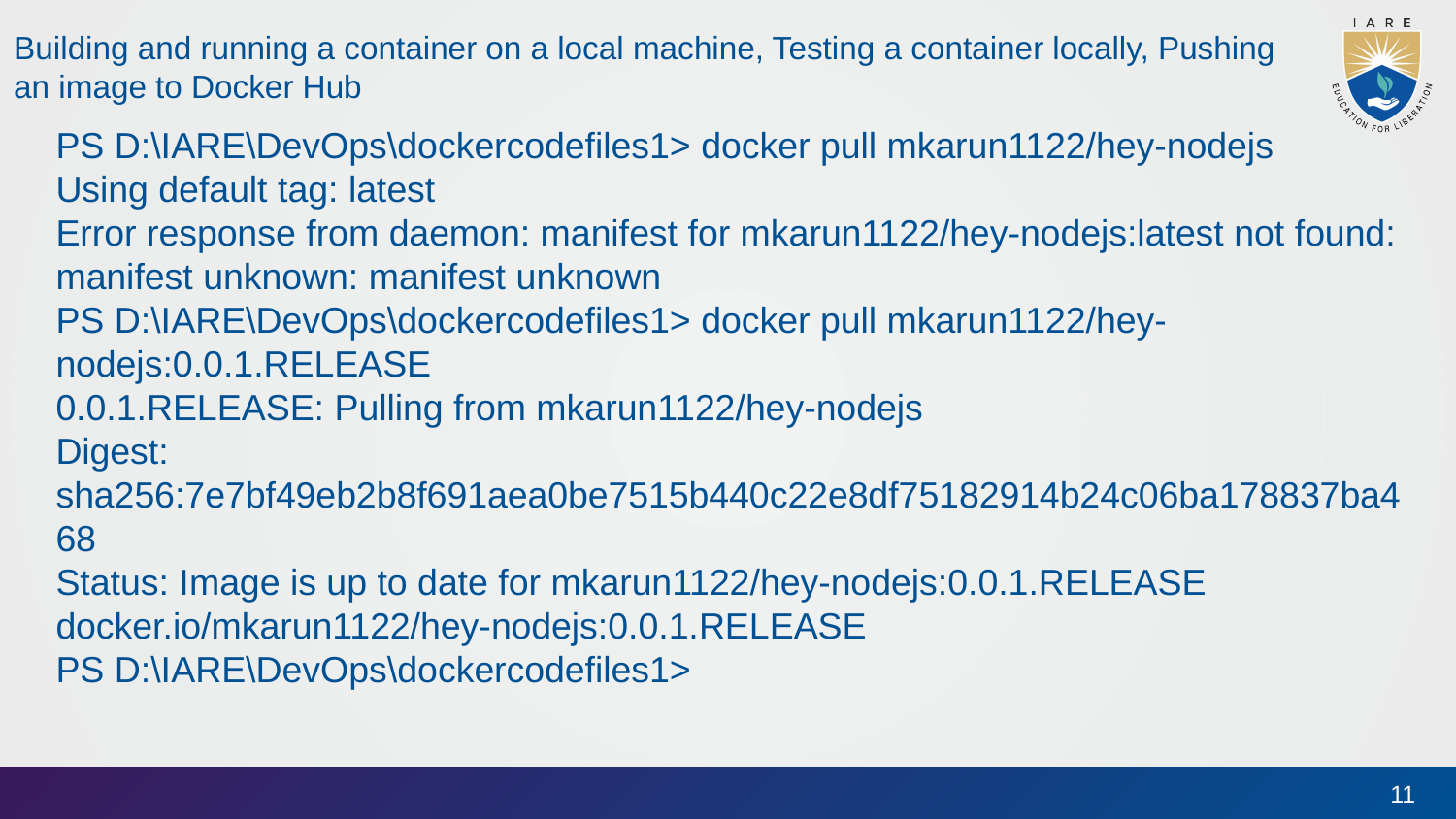

Building and running a container on a local machine, Testing a container locally, Pushing an image to Docker Hub
PS D:\IARE\DevOps\dockercodefiles1> docker pull mkarun1122/hey-nodejs
Using default tag: latest
Error response from daemon: manifest for mkarun1122/hey-nodejs:latest not found: manifest unknown: manifest unknown
PS D:\IARE\DevOps\dockercodefiles1> docker pull mkarun1122/hey-nodejs:0.0.1.RELEASE
0.0.1.RELEASE: Pulling from mkarun1122/hey-nodejs
Digest: sha256:7e7bf49eb2b8f691aea0be7515b440c22e8df75182914b24c06ba178837ba468
Status: Image is up to date for mkarun1122/hey-nodejs:0.0.1.RELEASE
docker.io/mkarun1122/hey-nodejs:0.0.1.RELEASE
PS D:\IARE\DevOps\dockercodefiles1>
11